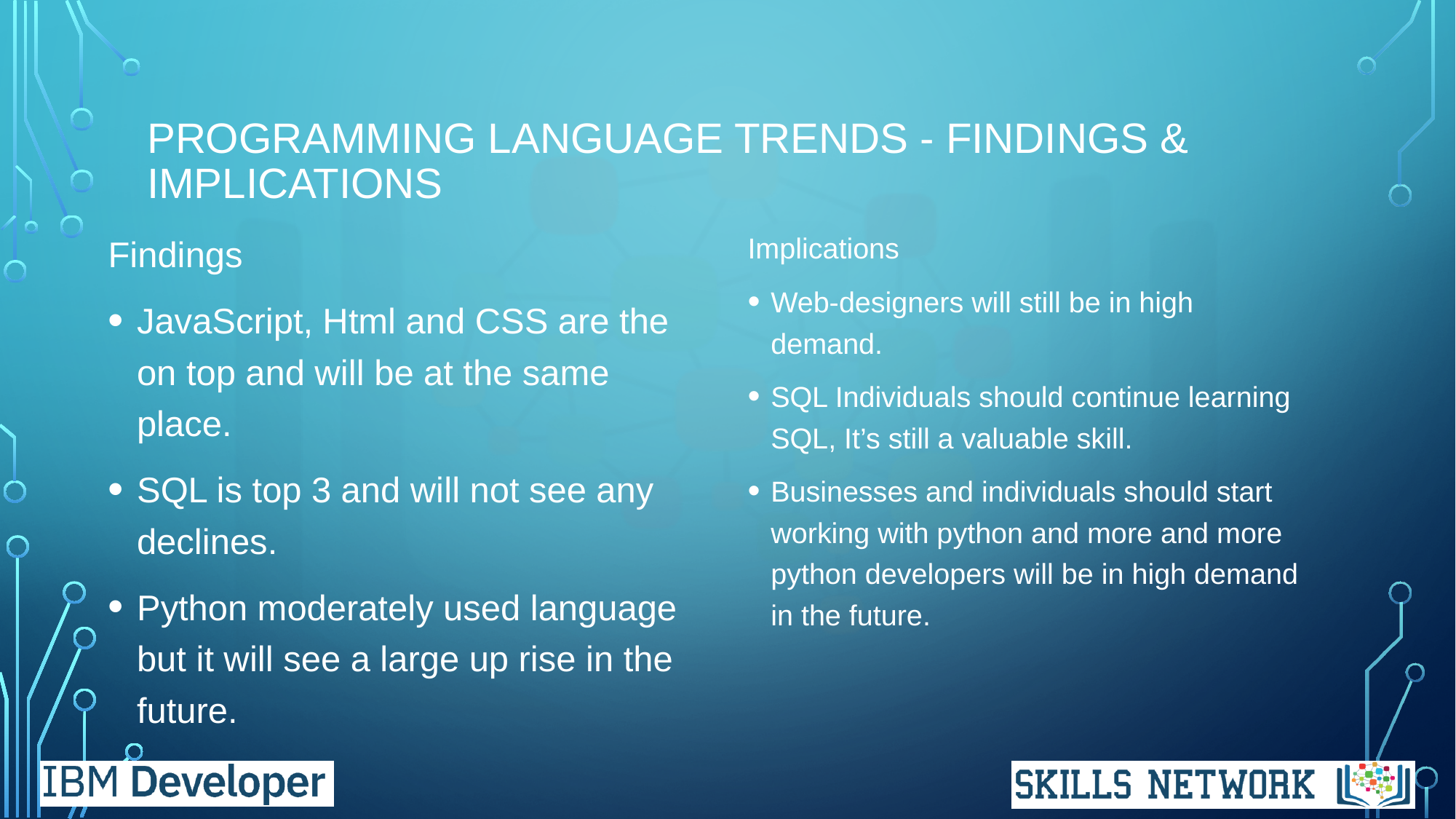

# PROGRAMMING LANGUAGE TRENDS - FINDINGS & IMPLICATIONS
Findings
JavaScript, Html and CSS are the on top and will be at the same place.
SQL is top 3 and will not see any declines.
Python moderately used language but it will see a large up rise in the future.
Implications
Web-designers will still be in high demand.
SQL Individuals should continue learning SQL, It’s still a valuable skill.
Businesses and individuals should start working with python and more and more python developers will be in high demand in the future.